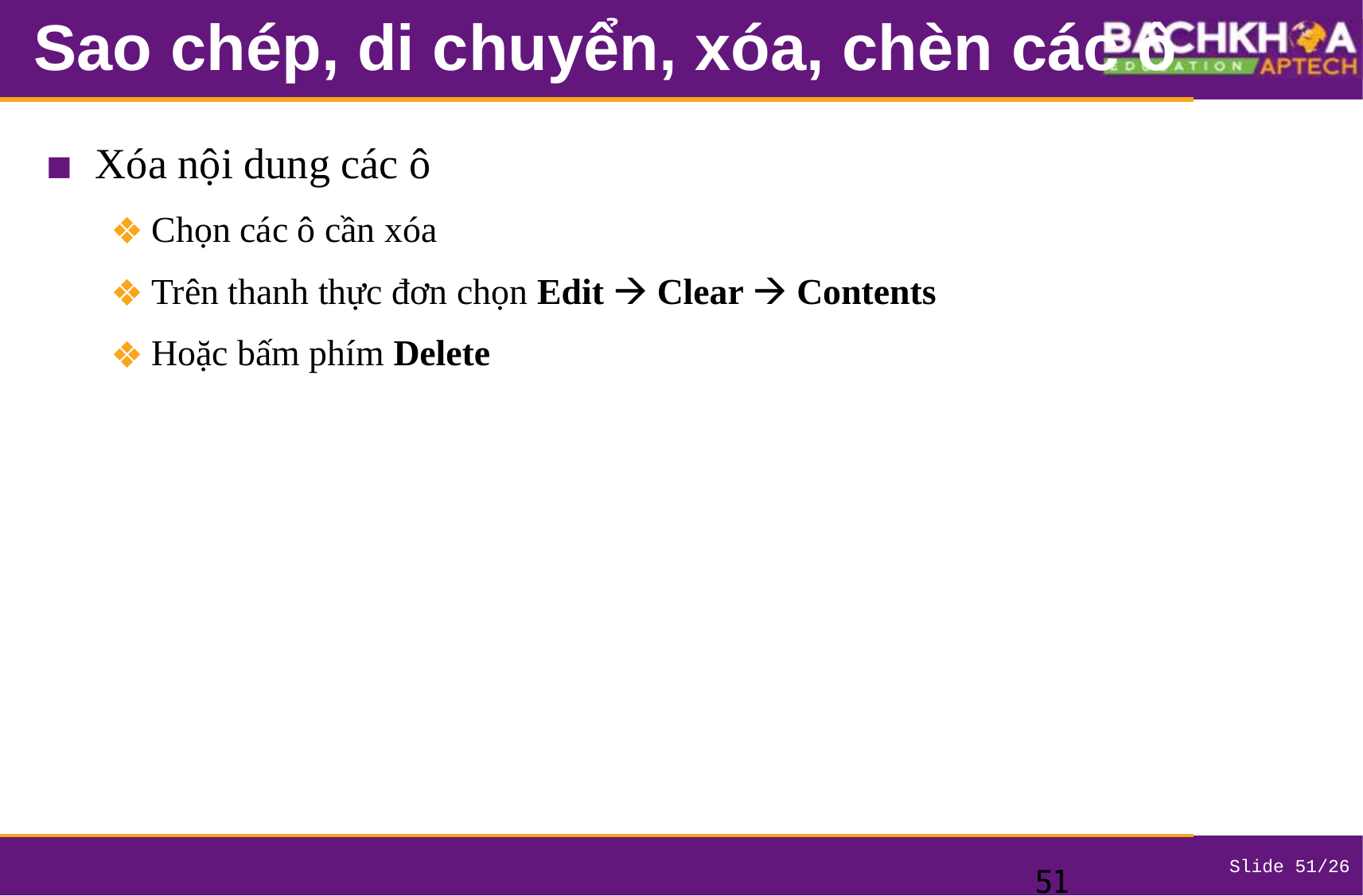

# Sao chép, di chuyển, xóa, chèn các ô
Xóa nội dung các ô
Chọn các ô cần xóa
Trên thanh thực đơn chọn Edit 🡪 Clear 🡪 Contents
Hoặc bấm phím Delete

51